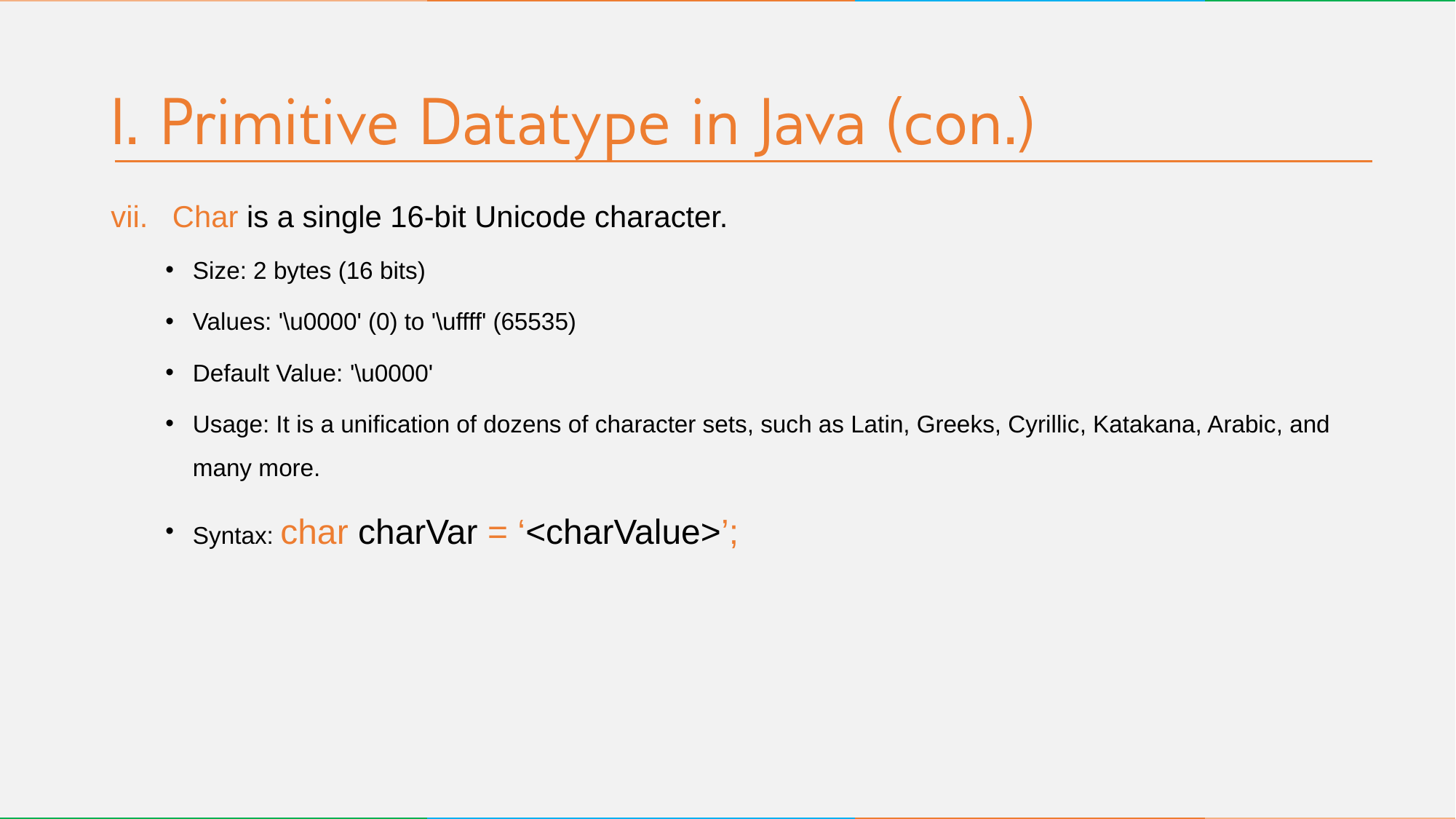

# I. Primitive Datatype in Java (con.)
Char is a single 16-bit Unicode character.
Size: 2 bytes (16 bits)
Values: '\u0000' (0) to '\uffff' (65535)
Default Value: '\u0000'
Usage: It is a unification of dozens of character sets, such as Latin, Greeks, Cyrillic, Katakana, Arabic, and many more.
Syntax: char charVar = ‘<charValue>’;